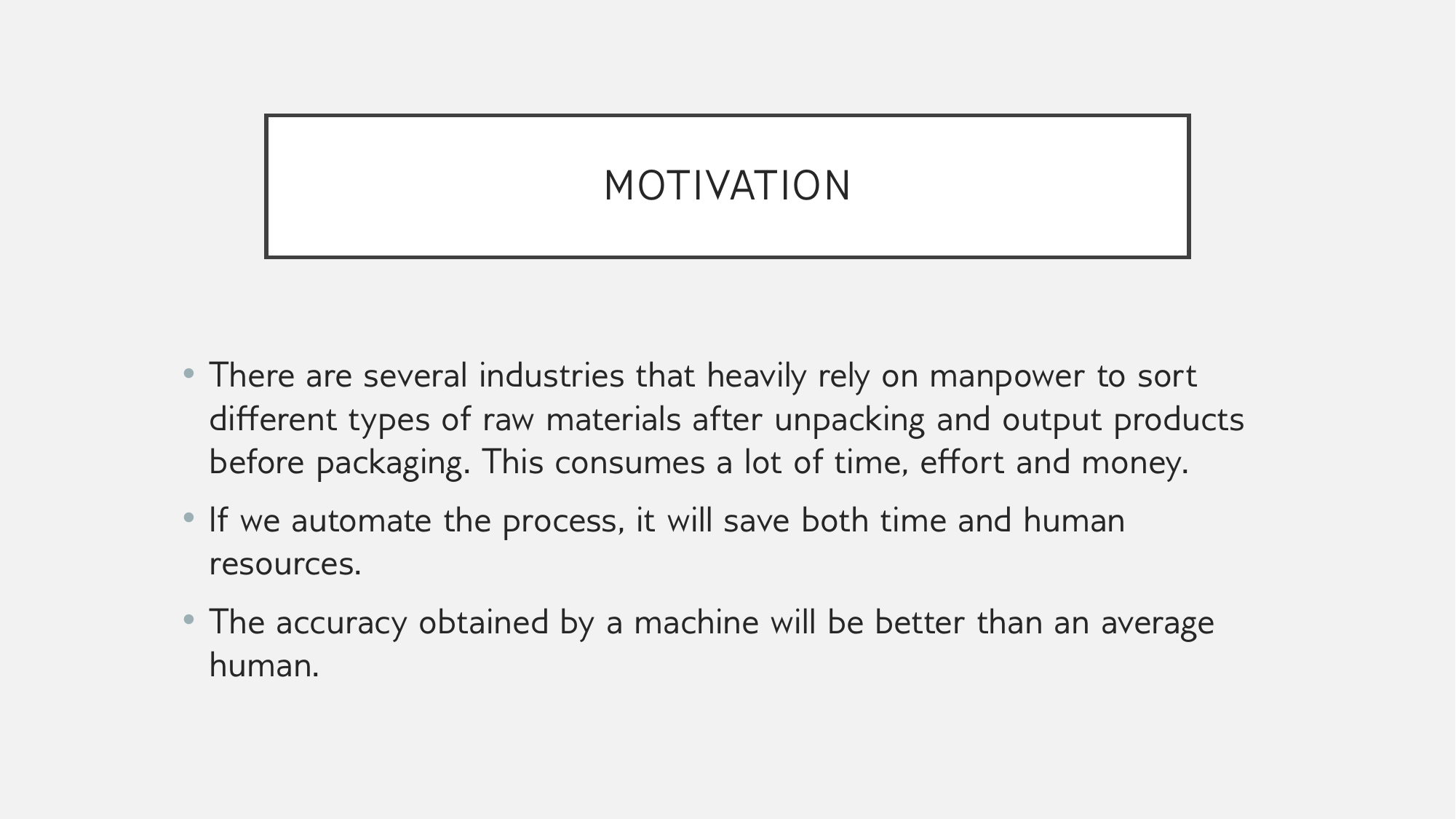

# MOTIVATION
There are several industries that heavily rely on manpower to sort different types of raw materials after unpacking and output products before packaging. This consumes a lot of time, effort and money.
If we automate the process, it will save both time and human resources.
The accuracy obtained by a machine will be better than an average human.